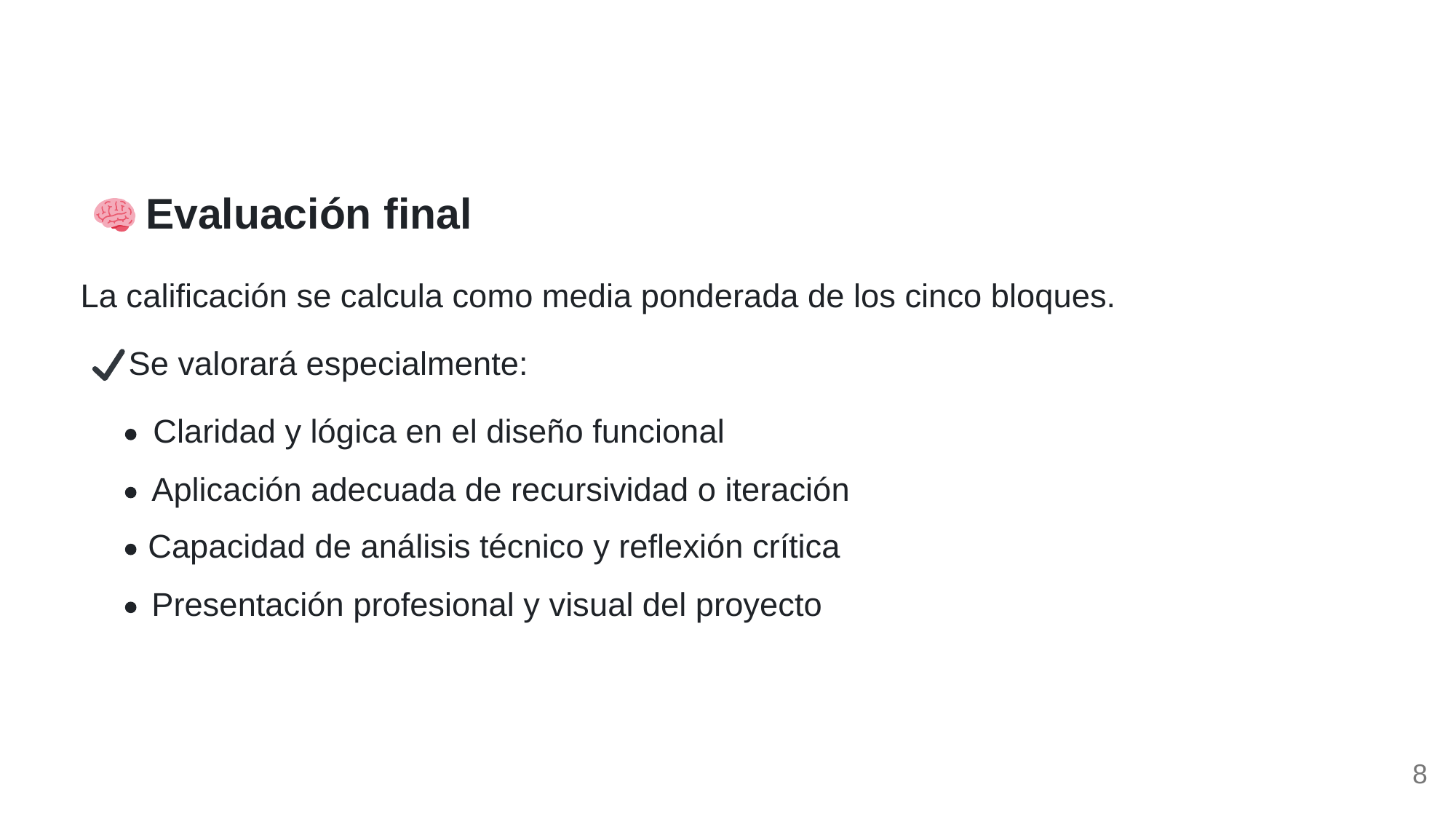

Evaluación final

La calificación se calcula como media ponderada de los cinco bloques.
 Se valorará especialmente:

Claridad y lógica en el diseño funcional

Aplicación adecuada de recursividad o iteración

Capacidad de análisis técnico y reflexión crítica

Presentación profesional y visual del proyecto

8